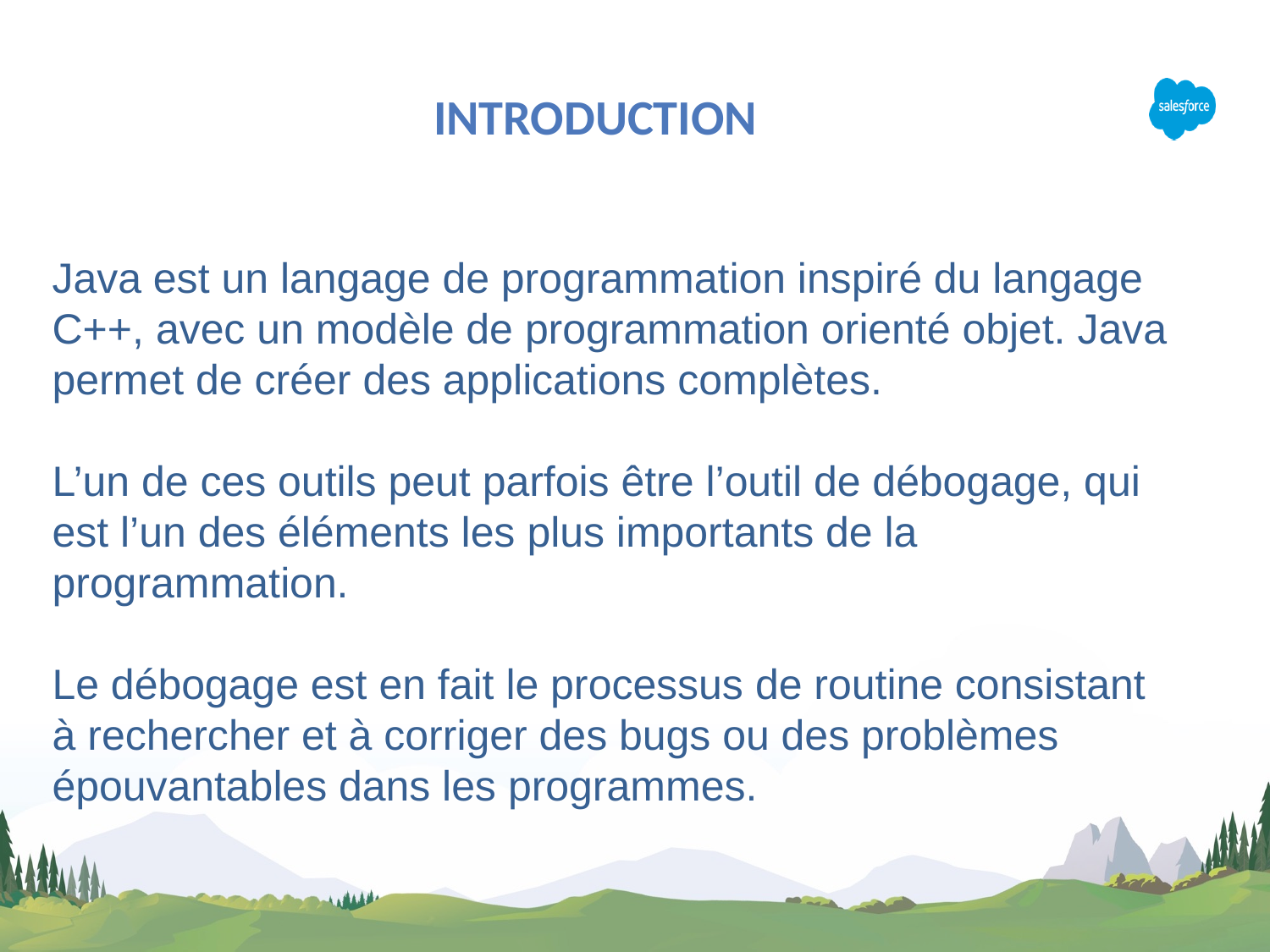

Introduction

Java est un langage de programmation inspiré du langage C++, avec un modèle de programmation orienté objet. Java permet de créer des applications complètes.

L’un de ces outils peut parfois être l’outil de débogage, qui est l’un des éléments les plus importants de la programmation.

Le débogage est en fait le processus de routine consistant à rechercher et à corriger des bugs ou des problèmes épouvantables dans les programmes.